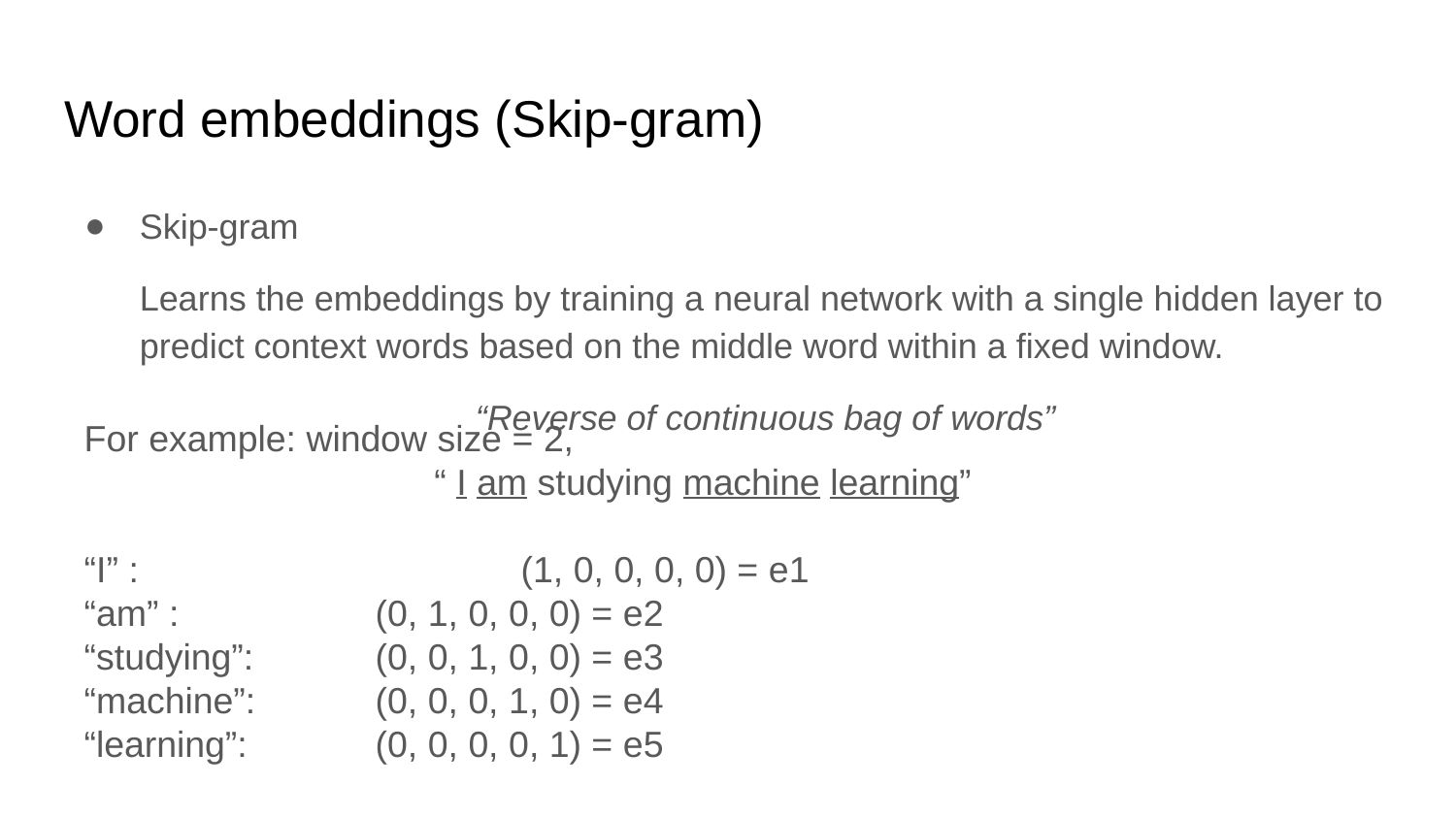

# Word embeddings (Skip-gram)
Skip-gram
Learns the embeddings by training a neural network with a single hidden layer to predict context words based on the middle word within a fixed window.
“Reverse of continuous bag of words”

For example: window size = 2,
“ I am studying machine learning”

“I” : 			(1, 0, 0, 0, 0) = e1
“am” : 		(0, 1, 0, 0, 0) = e2
“studying”:	(0, 0, 1, 0, 0) = e3
“machine”:	(0, 0, 0, 1, 0) = e4
“learning”:	(0, 0, 0, 0, 1) = e5